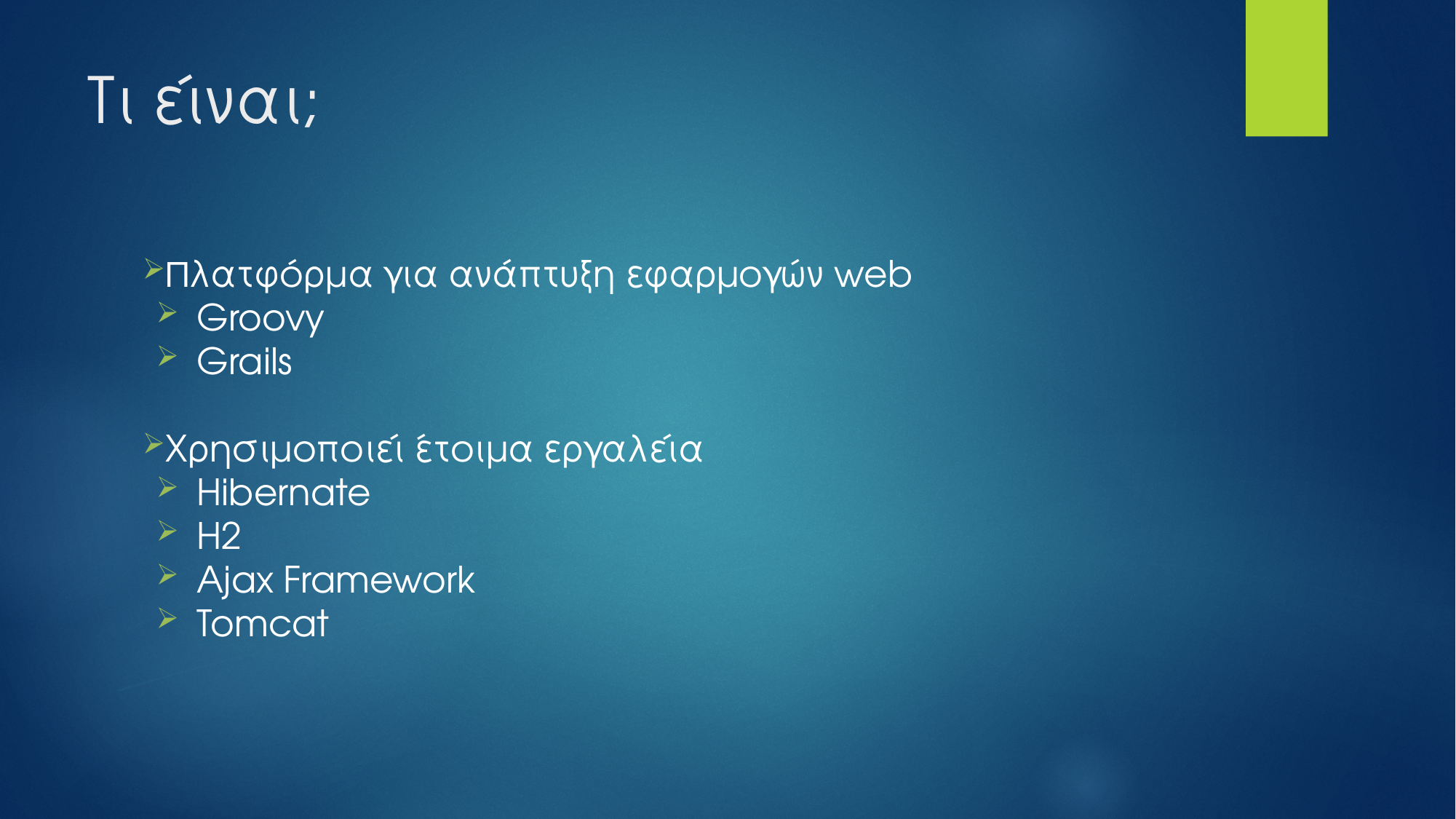

Τι είναι;
Πλατφόρμα για ανάπτυξη εφαρμογών web
Groovy
Grails

Χρησιμοποιεί έτοιμα εργαλεία
Hibernate
H2
Ajax Framework
Tomcat